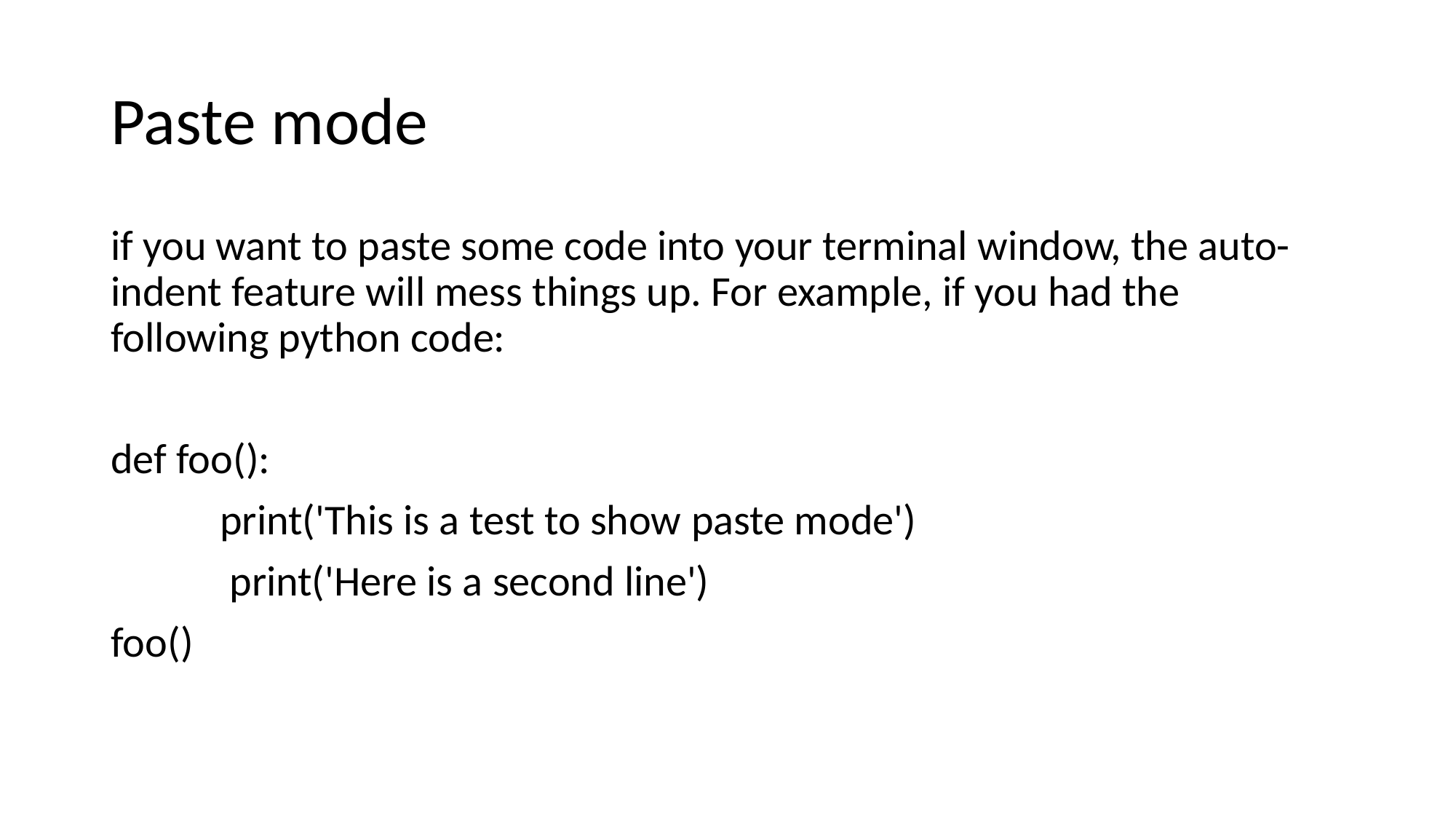

# Paste mode
if you want to paste some code into your terminal window, the auto-indent feature will mess things up. For example, if you had the following python code:

def foo():
   	print('This is a test to show paste mode')
  	 print('Here is a second line')
foo()